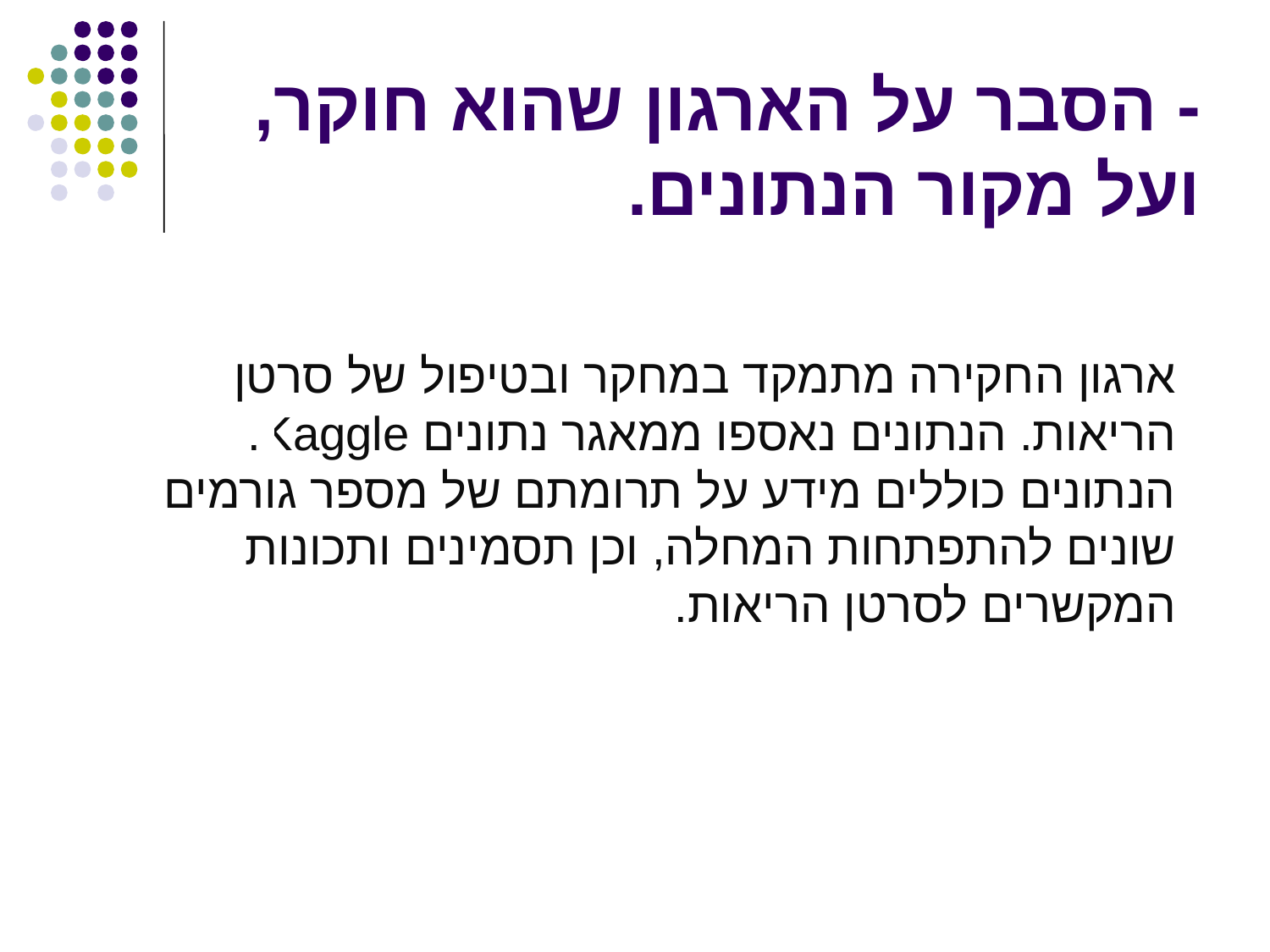

# - הסבר על הארגון שהוא חוקר, ועל מקור הנתונים.
ארגון החקירה מתמקד במחקר ובטיפול של סרטן הריאות. הנתונים נאספו ממאגר נתונים Kaggle. הנתונים כוללים מידע על תרומתם של מספר גורמים שונים להתפתחות המחלה, וכן תסמינים ותכונות המקשרים לסרטן הריאות.

.